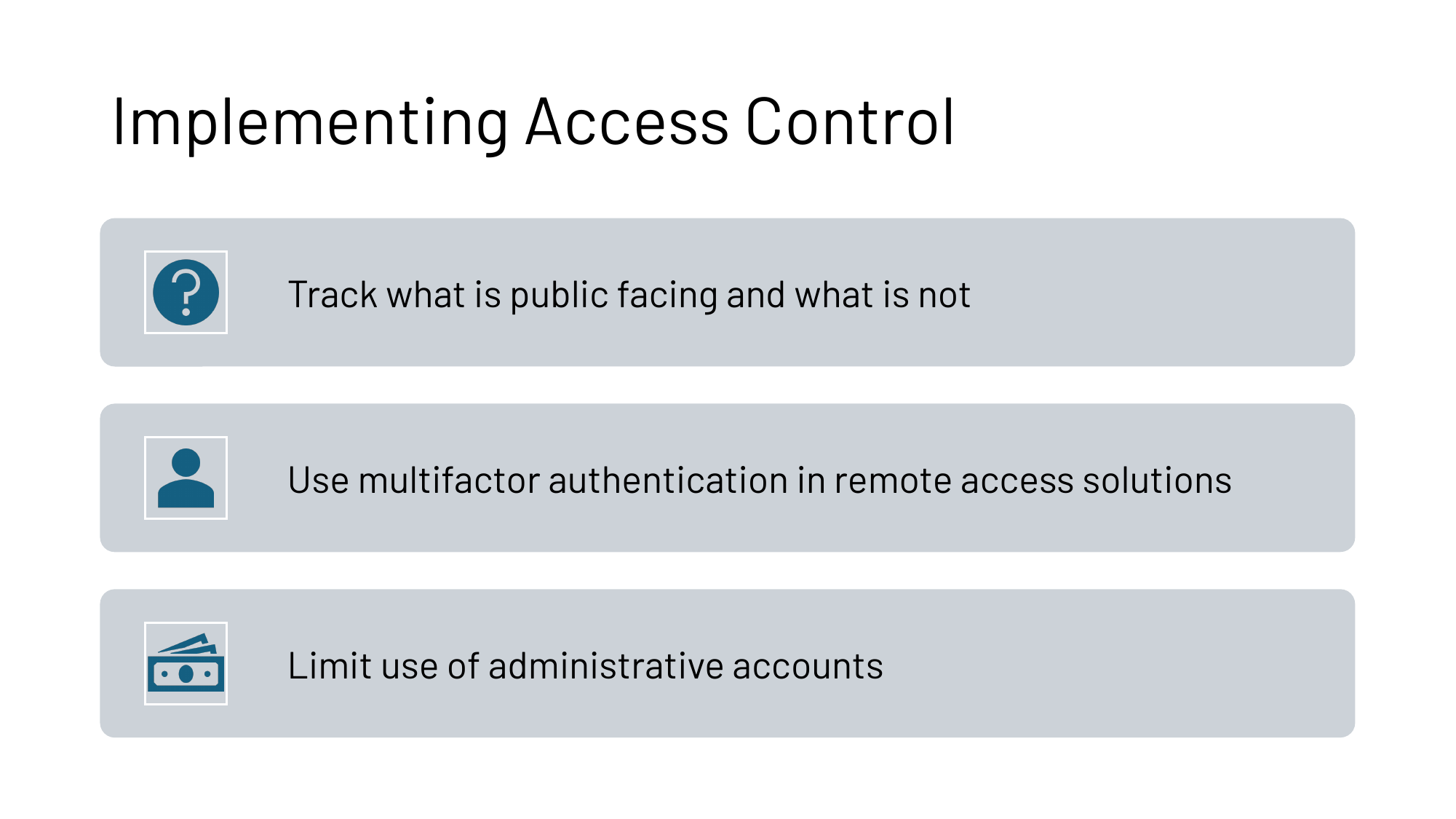

# Implementing Access Control
Track what is public facing and what is not
Use multifactor authentication in remote access solutions
Limit use of administrative accounts